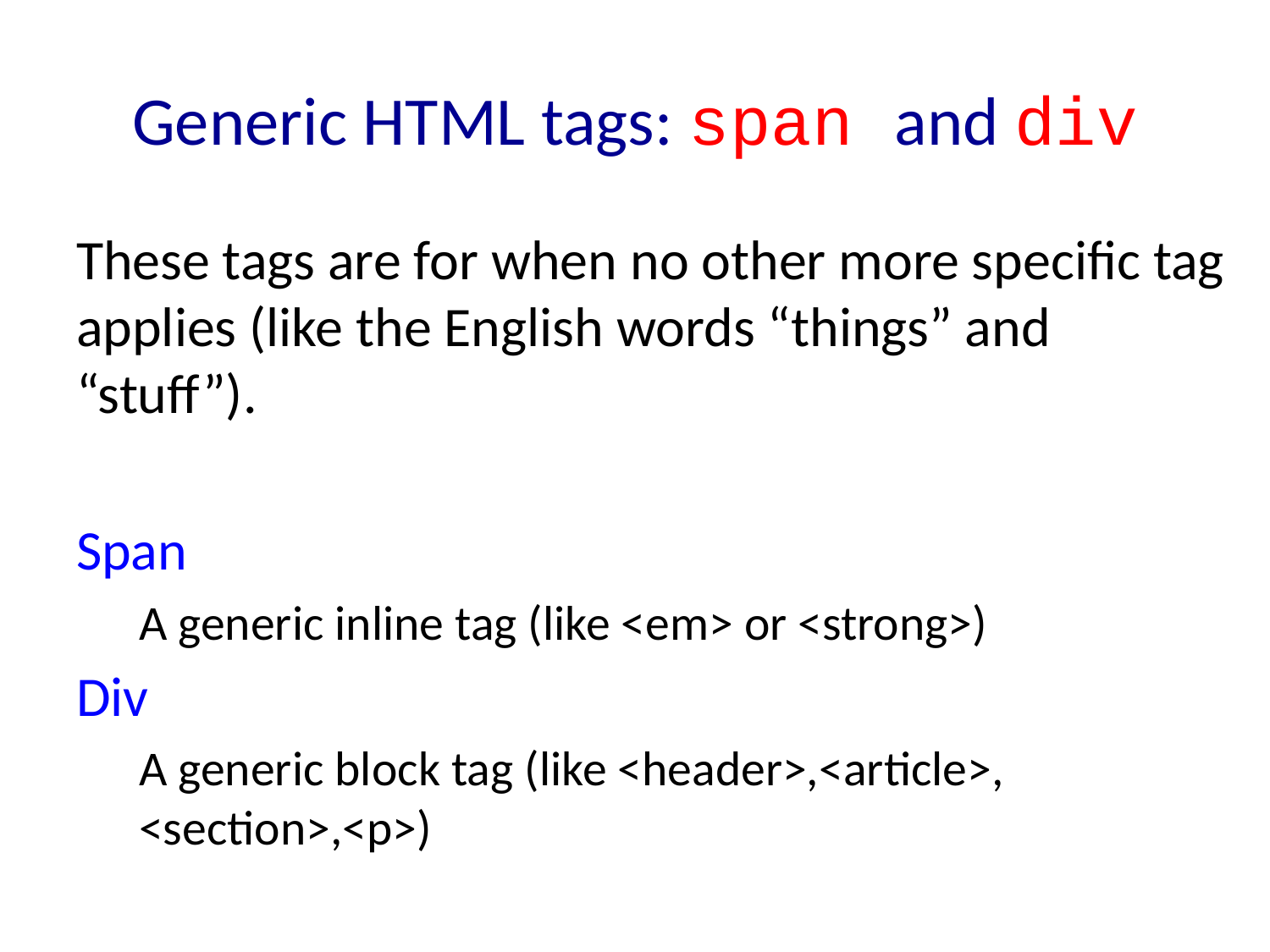

# Generic HTML tags: span and div
These tags are for when no other more specific tag applies (like the English words “things” and “stuff”).

Span
A generic inline tag (like <em> or <strong>)
Div
A generic block tag (like <header>,<article>, <section>,<p>)